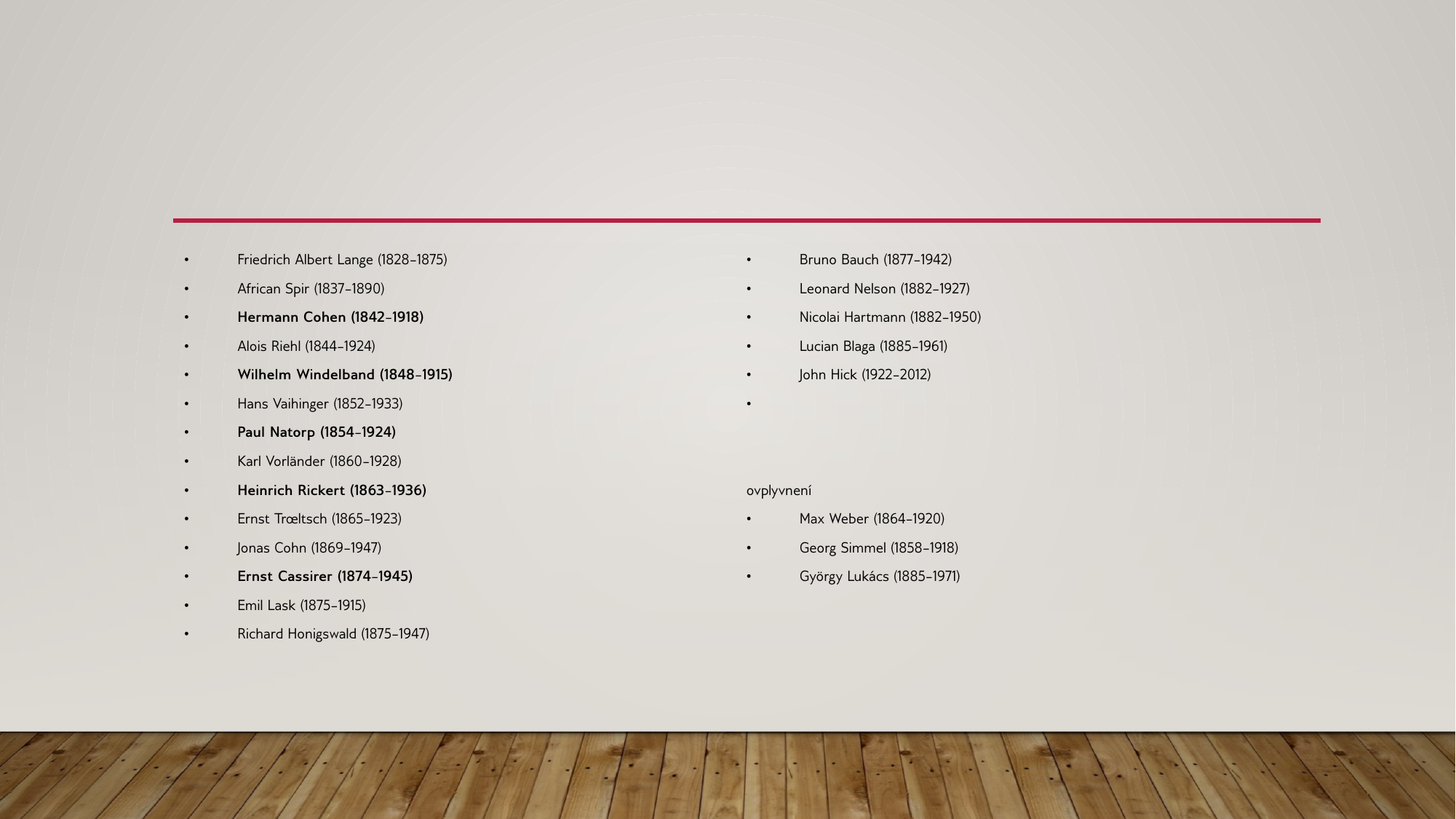

#
•	Friedrich Albert Lange (1828–1875)
•	African Spir (1837–1890)
•	Hermann Cohen (1842–1918)
•	Alois Riehl (1844–1924)
•	Wilhelm Windelband (1848–1915)
•	Hans Vaihinger (1852–1933)
•	Paul Natorp (1854–1924)
•	Karl Vorländer (1860–1928)
•	Heinrich Rickert (1863–1936)
•	Ernst Troeltsch (1865–1923)
•	Jonas Cohn (1869–1947)
•	Ernst Cassirer (1874–1945)
•	Emil Lask (1875–1915)
•	Richard Honigswald (1875–1947)
•	Bruno Bauch (1877–1942)
•	Leonard Nelson (1882–1927)
•	Nicolai Hartmann (1882–1950)
•	Lucian Blaga (1885–1961)
•	John Hick (1922–2012)
•

ovplyvnení
•	Max Weber (1864–1920)
•	Georg Simmel (1858–1918)
•	György Lukács (1885–1971)